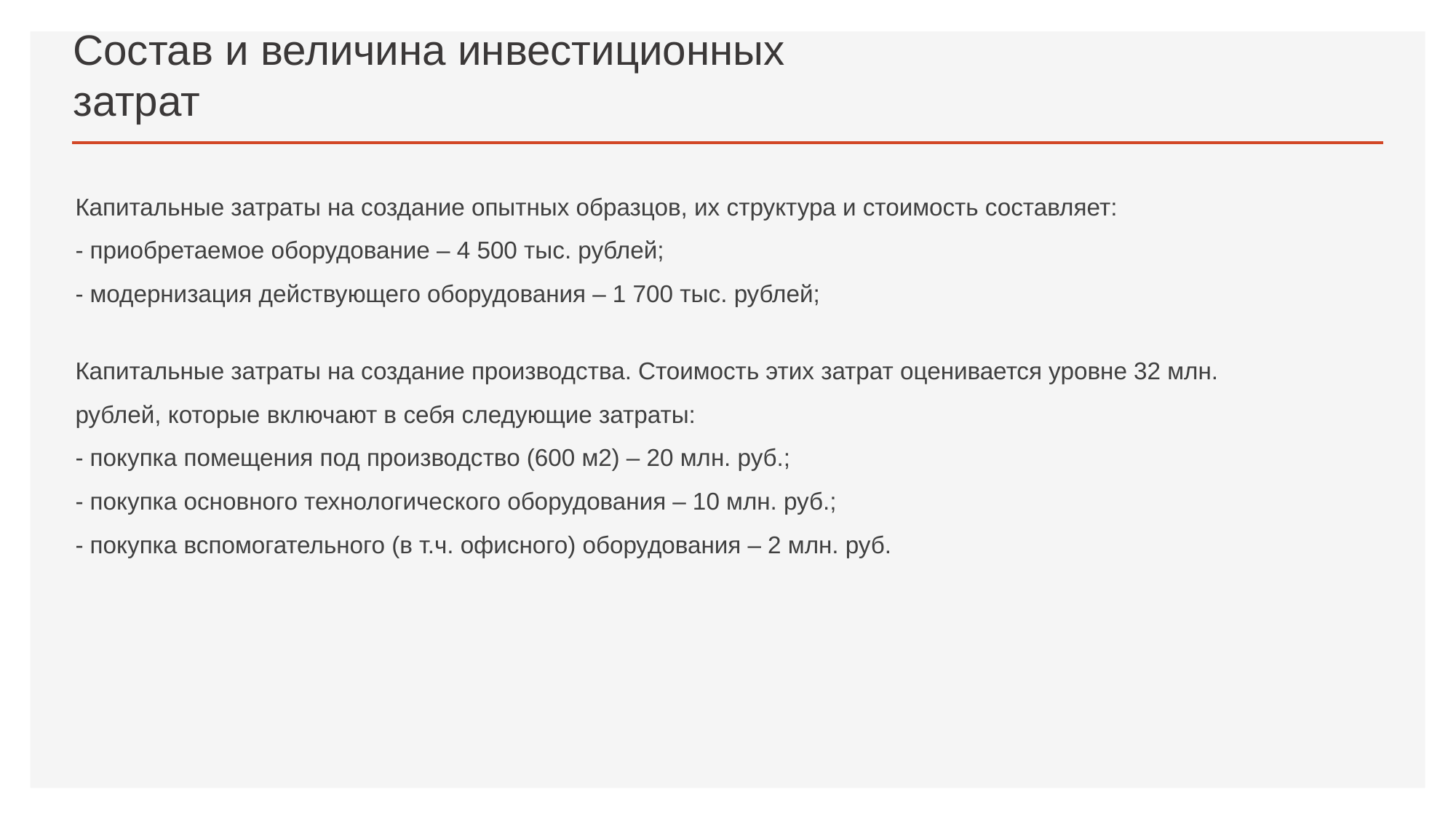

# Состав и величина инвестиционных затрат
Капитальные затраты на создание опытных образцов, их структура и стоимость составляет:
- приобретаемое оборудование – 4 500 тыс. рублей;
- модернизация действующего оборудования – 1 700 тыс. рублей;
Капитальные затраты на создание производства. Стоимость этих затрат оценивается уровне 32 млн. рублей, которые включают в себя следующие затраты:
- покупка помещения под производство (600 м2) – 20 млн. руб.;
- покупка основного технологического оборудования – 10 млн. руб.;
- покупка вспомогательного (в т.ч. офисного) оборудования – 2 млн. руб.